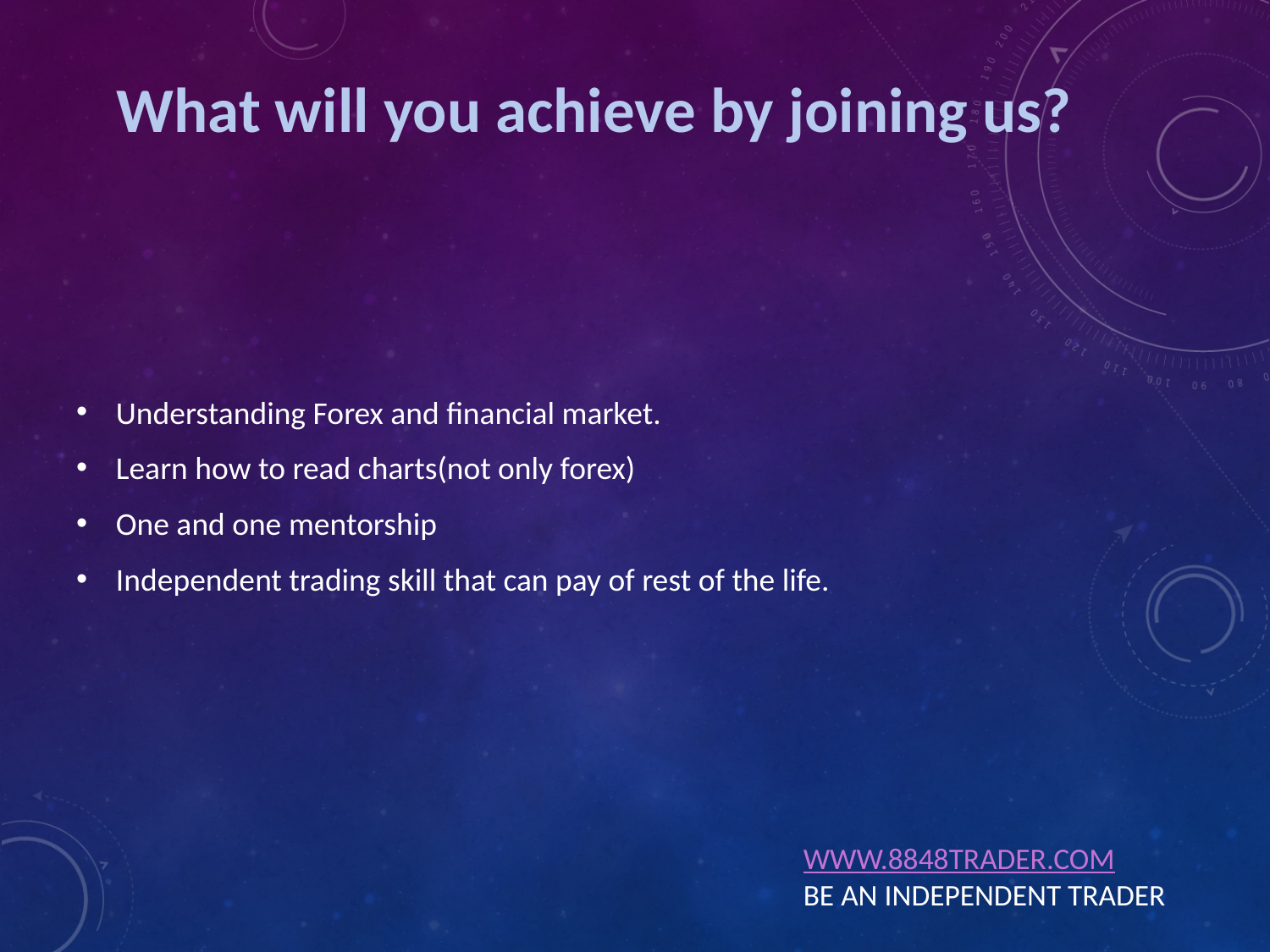

What will you achieve by joining us?
Understanding Forex and financial market.
Learn how to read charts(not only forex)
One and one mentorship
Independent trading skill that can pay of rest of the life.

www.8848trader.com
Be an INDEPENDENT TRADER